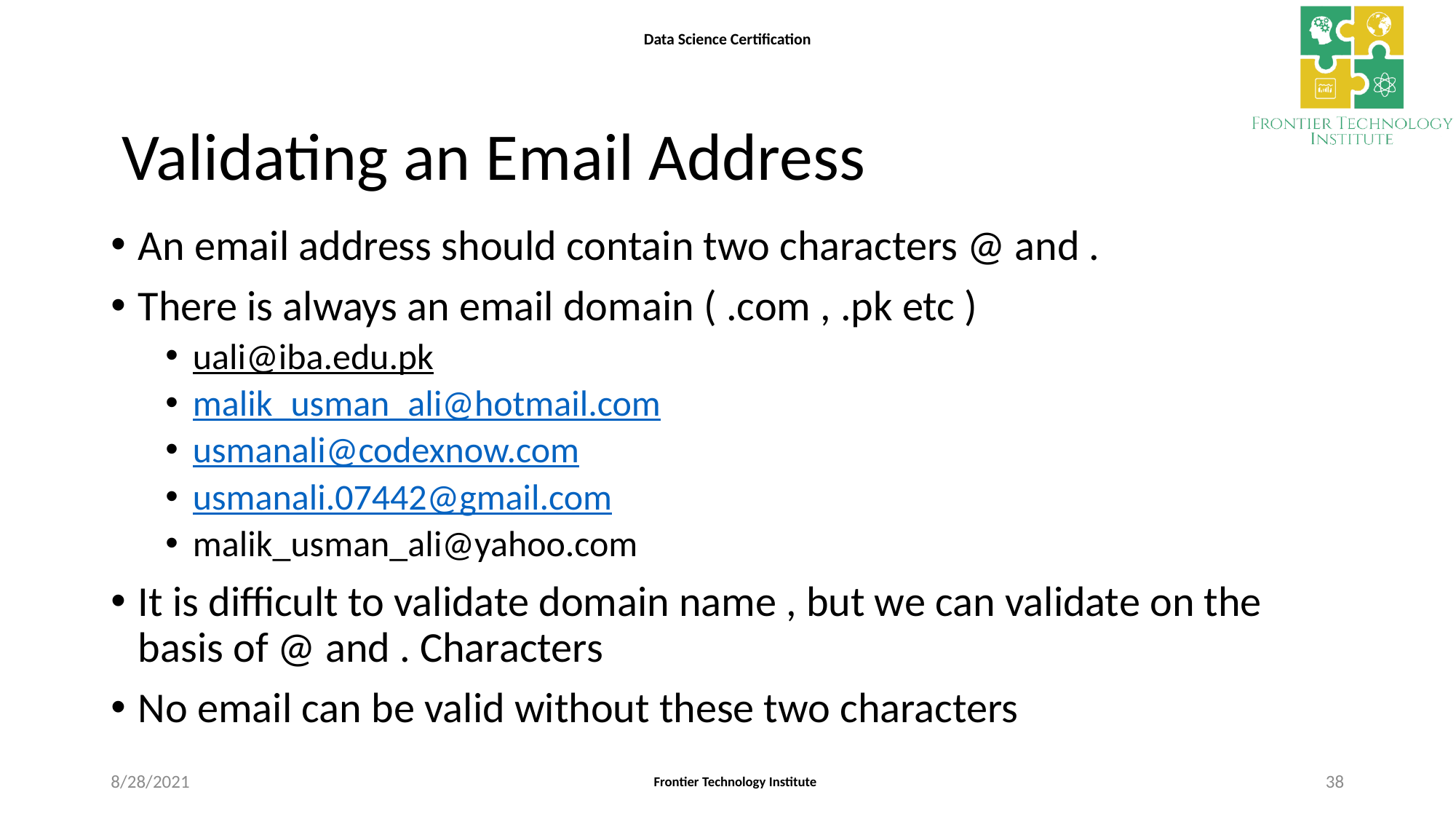

# Validating an Email Address
An email address should contain two characters @ and .
There is always an email domain ( .com , .pk etc )
uali@iba.edu.pk
malik_usman_ali@hotmail.com
usmanali@codexnow.com
usmanali.07442@gmail.com
malik_usman_ali@yahoo.com
It is difficult to validate domain name , but we can validate on the basis of @ and . Characters
No email can be valid without these two characters

8/28/2021
38